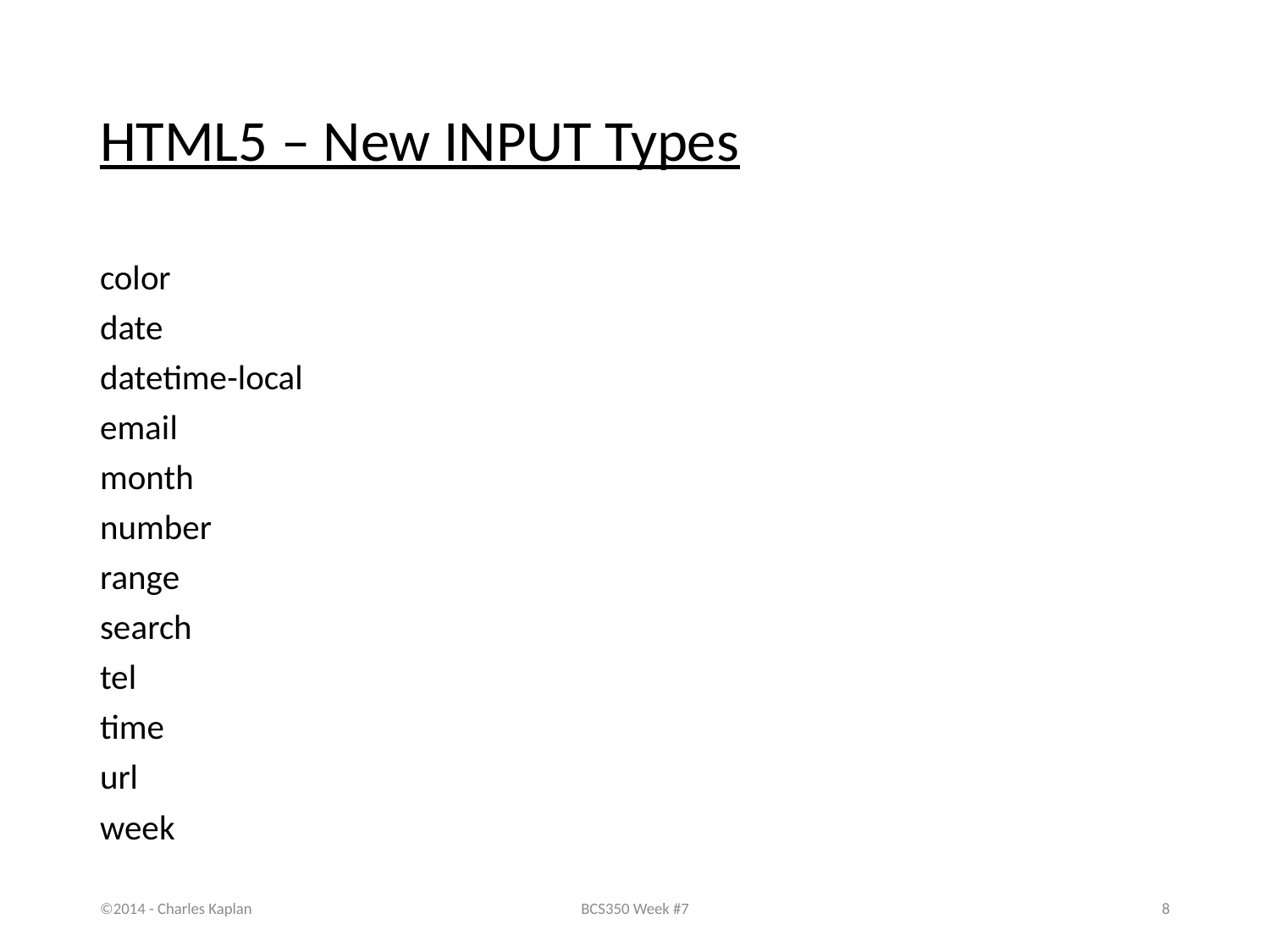

# HTML5 – New INPUT Types
color
date
datetime-local
email
month
number
range
search
tel
time
url
week
©2014 - Charles Kaplan
BCS350 Week #7
8